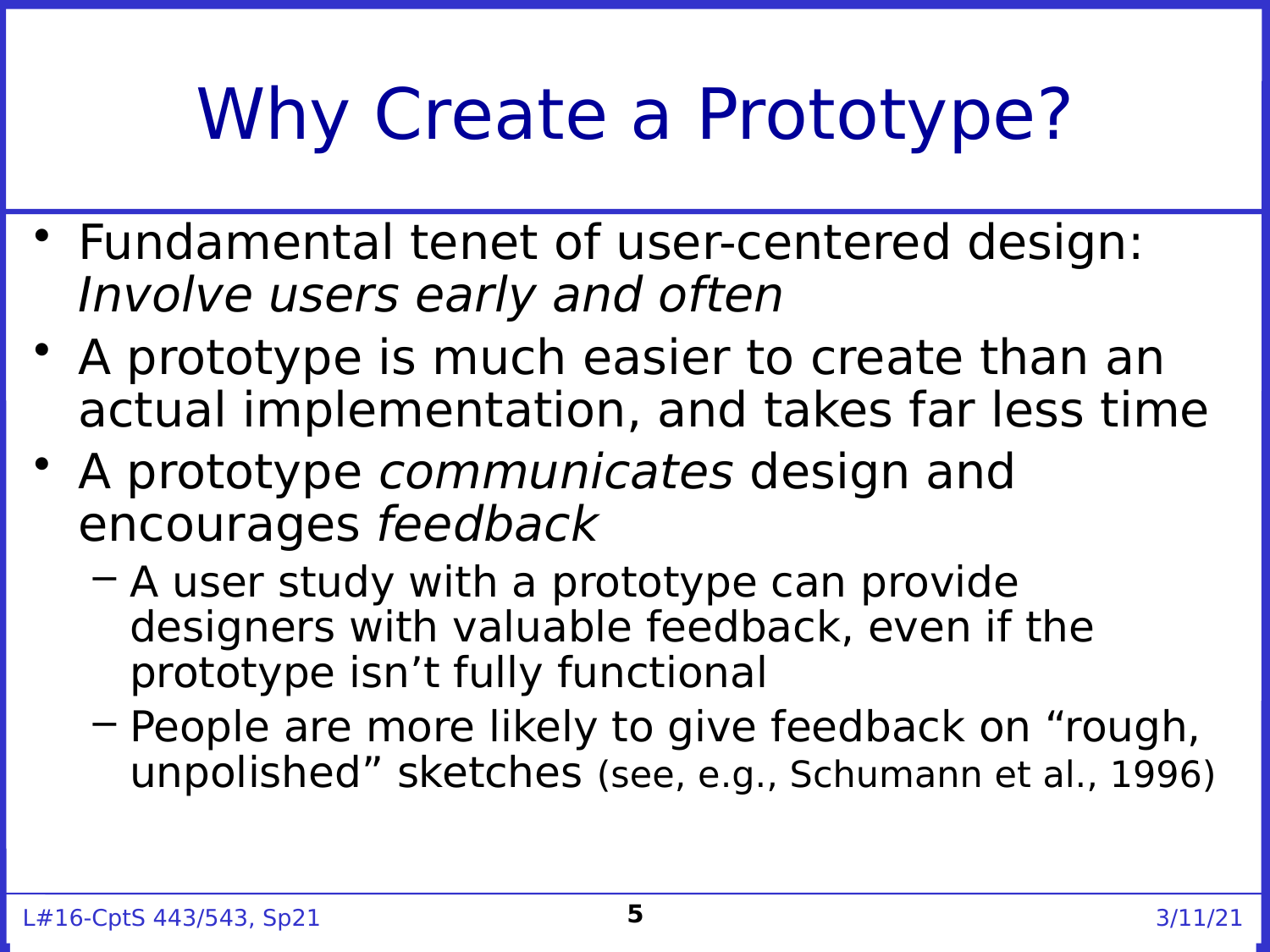

# Why Create a Prototype?
Fundamental tenet of user-centered design: Involve users early and often
A prototype is much easier to create than an actual implementation, and takes far less time
A prototype communicates design and encourages feedback
A user study with a prototype can provide designers with valuable feedback, even if the prototype isn’t fully functional
People are more likely to give feedback on “rough, unpolished” sketches (see, e.g., Schumann et al., 1996)
5